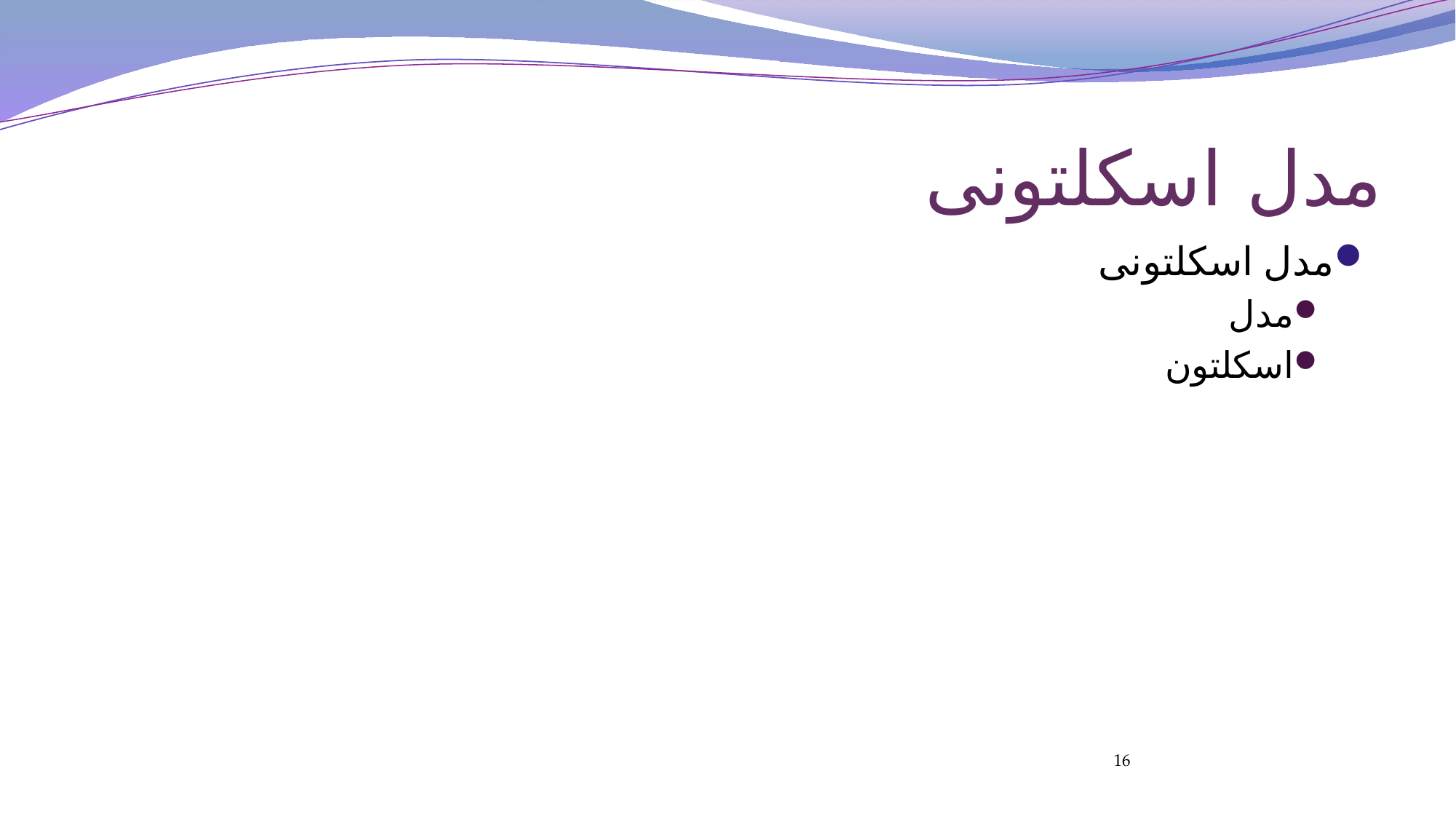

# مدل اسکلتونی
مدل اسکلتونی
مدل
اسکلتون
16